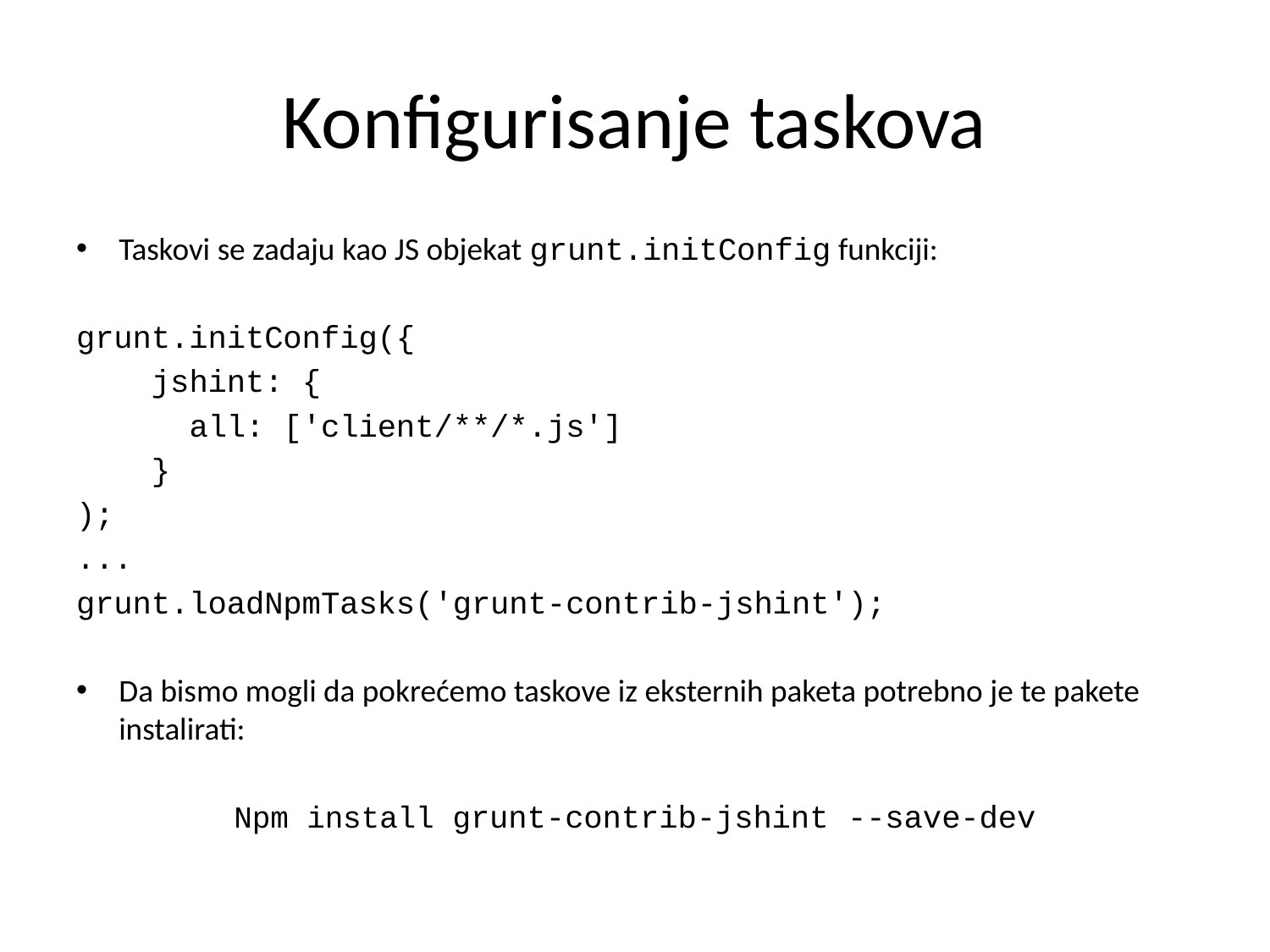

# Konfigurisanje taskova
Taskovi se zadaju kao JS objekat grunt.initConfig funkciji:

grunt.initConfig({
    jshint: {
      all: ['client/**/*.js']
    }
);
...
grunt.loadNpmTasks('grunt-contrib-jshint');

Da bismo mogli da pokrećemo taskove iz eksternih paketa potrebno je te pakete instalirati:

Npm install grunt-contrib-jshint --save-dev